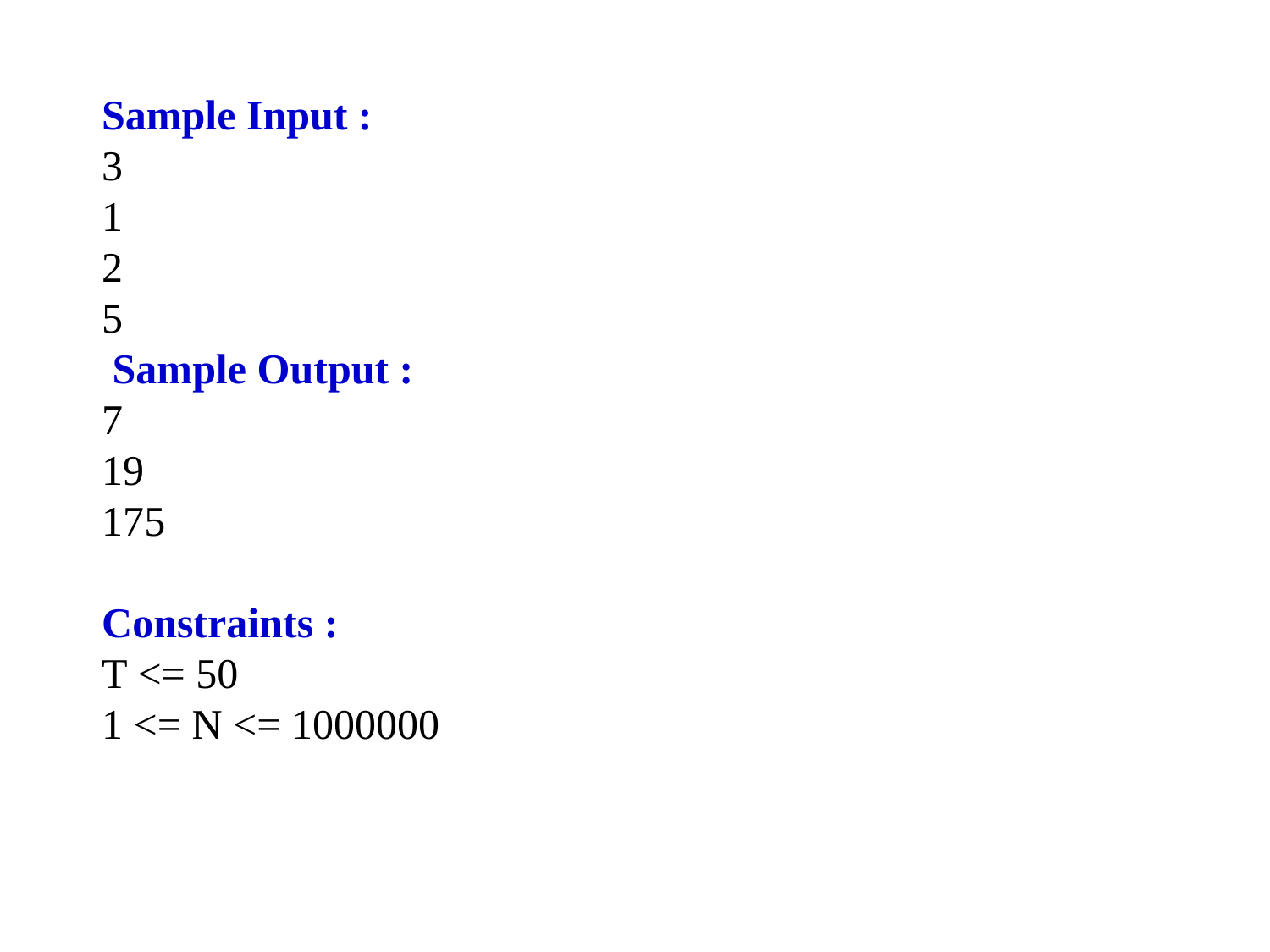

Sample Input :
3
1
2
5
 Sample Output :
7
19
175

Constraints :
T <= 50
1 <= N <= 1000000